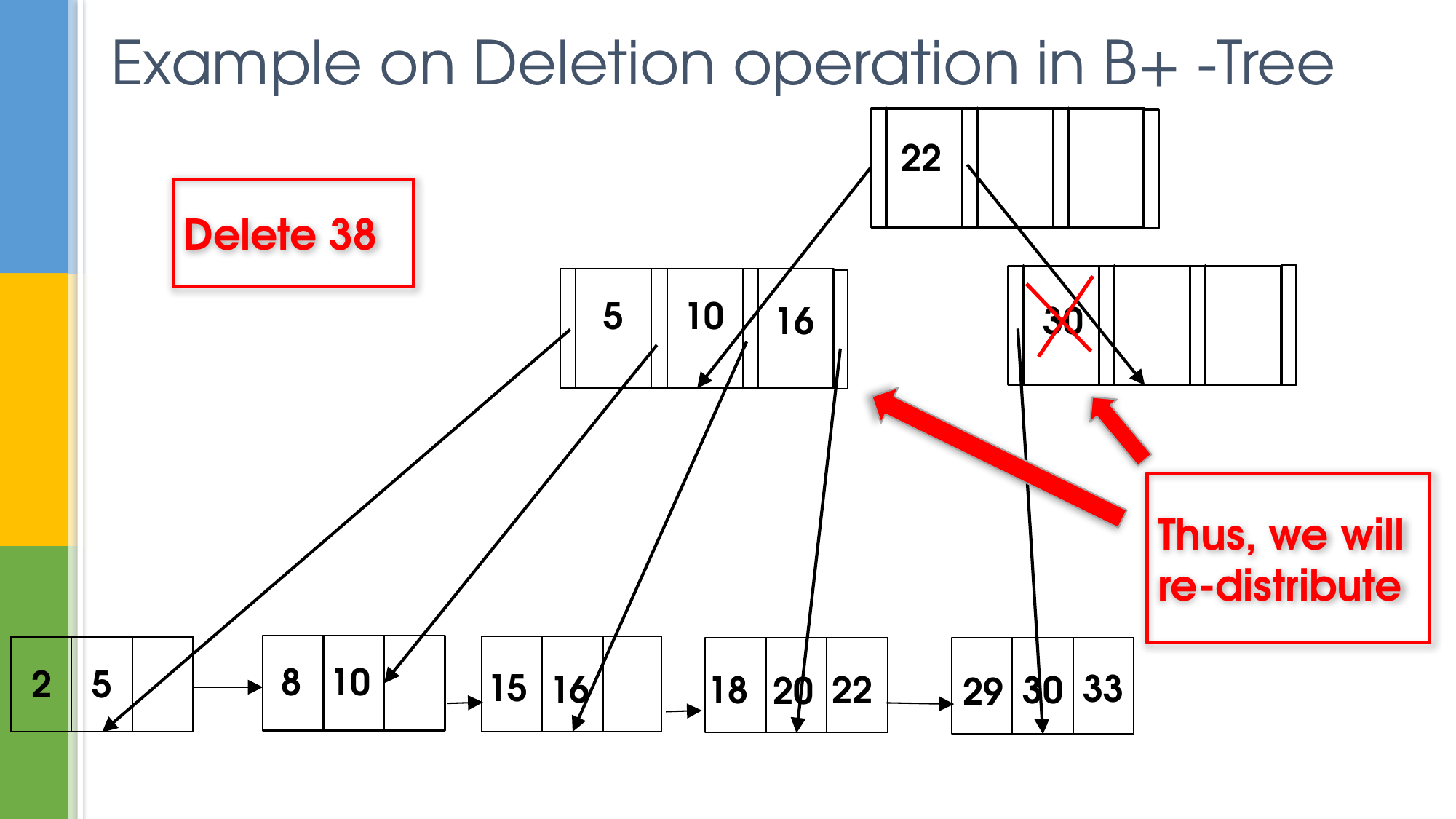

# Example on Deletion operation in B+ -Tree

22
Delete 38

5
10

10
2
5
33
16
22
30
20
29
16
30

Thus, we will re-distribute

8
15
18